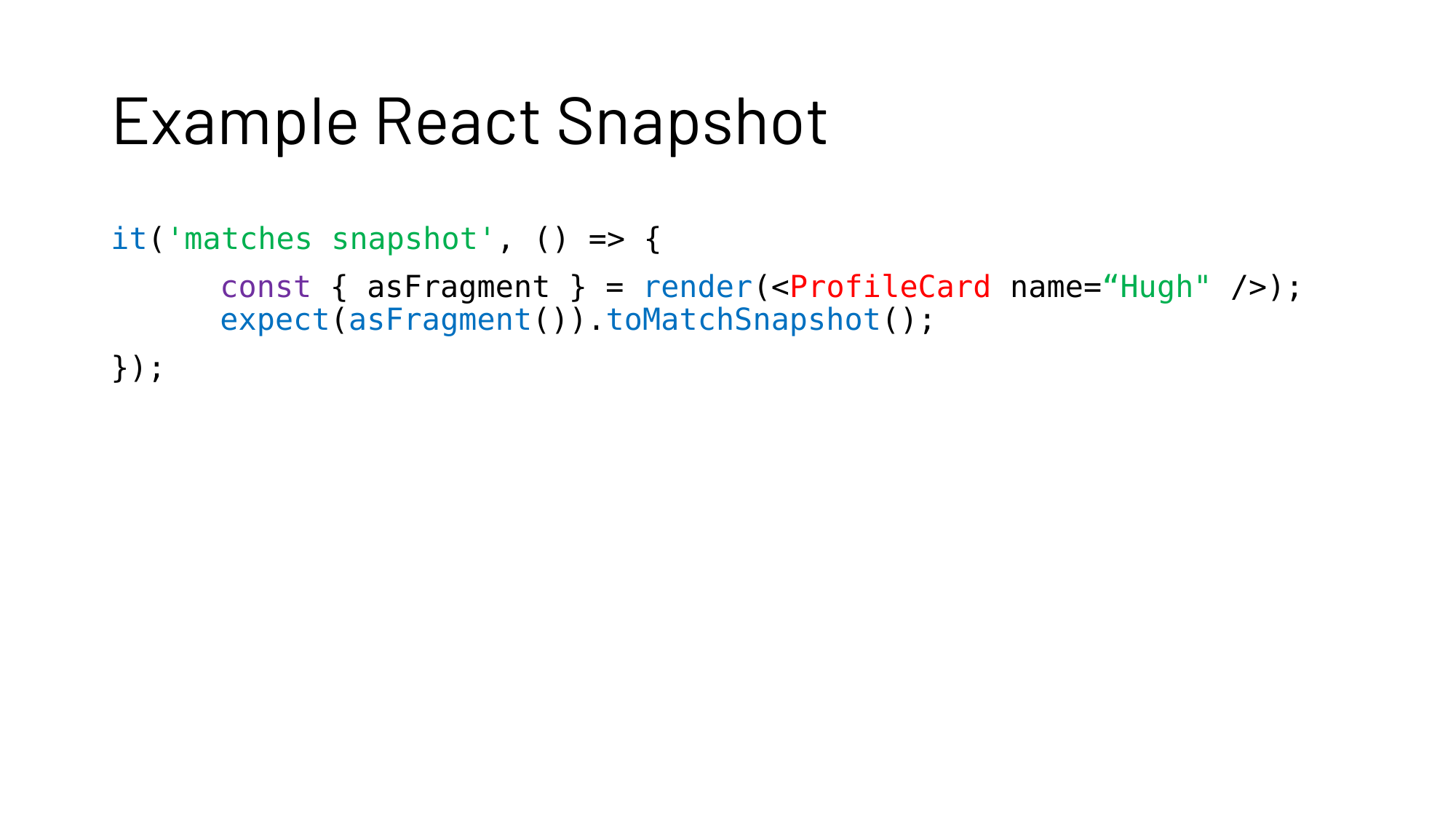

# Example React Snapshot
it('matches snapshot', () => {
	const { asFragment } = render(<ProfileCard name=“Hugh" />);   	expect(asFragment()).toMatchSnapshot();
});